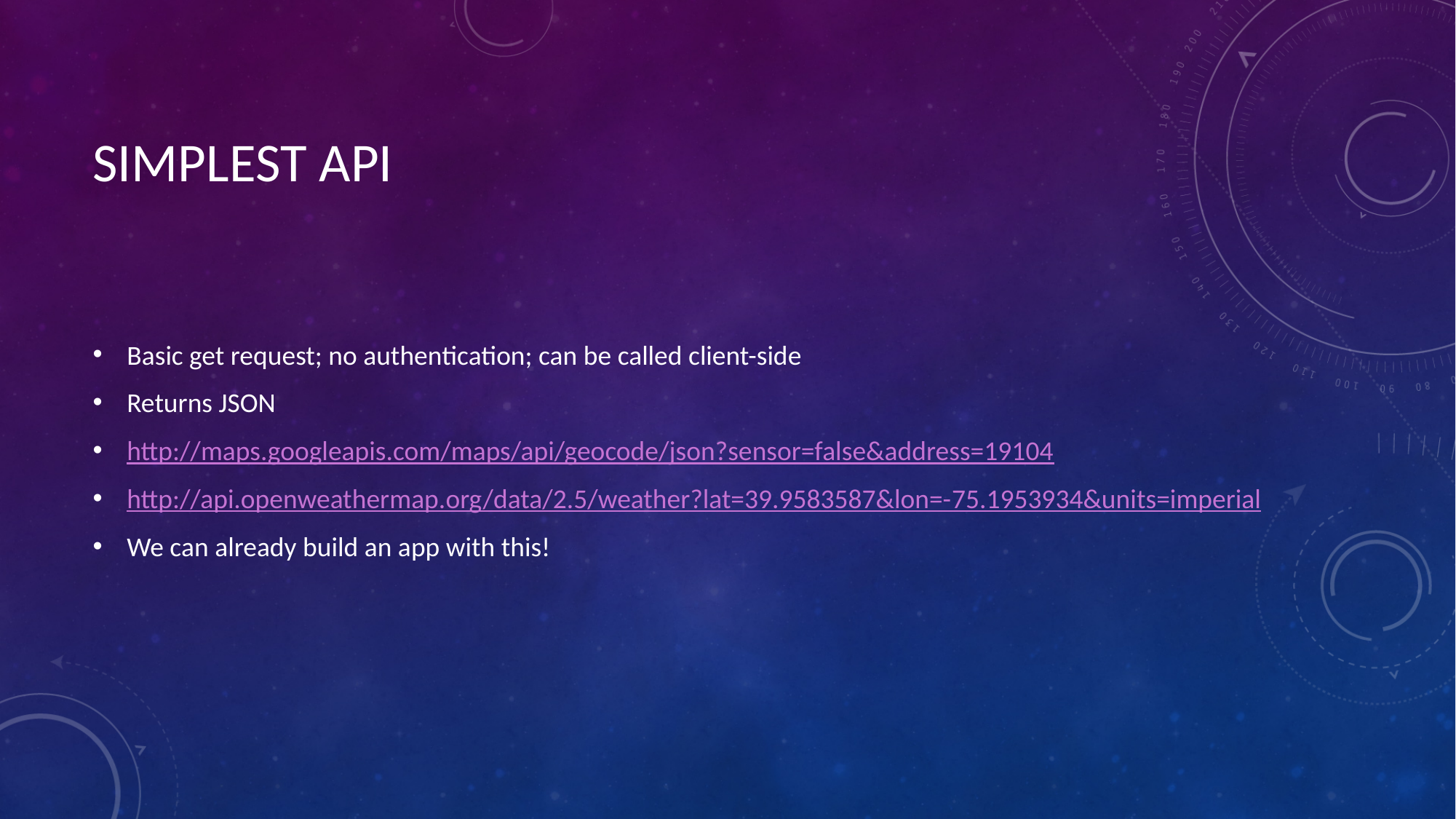

# Simplest API
Basic get request; no authentication; can be called client-side
Returns JSON
http://maps.googleapis.com/maps/api/geocode/json?sensor=false&address=19104
http://api.openweathermap.org/data/2.5/weather?lat=39.9583587&lon=-75.1953934&units=imperial
We can already build an app with this!